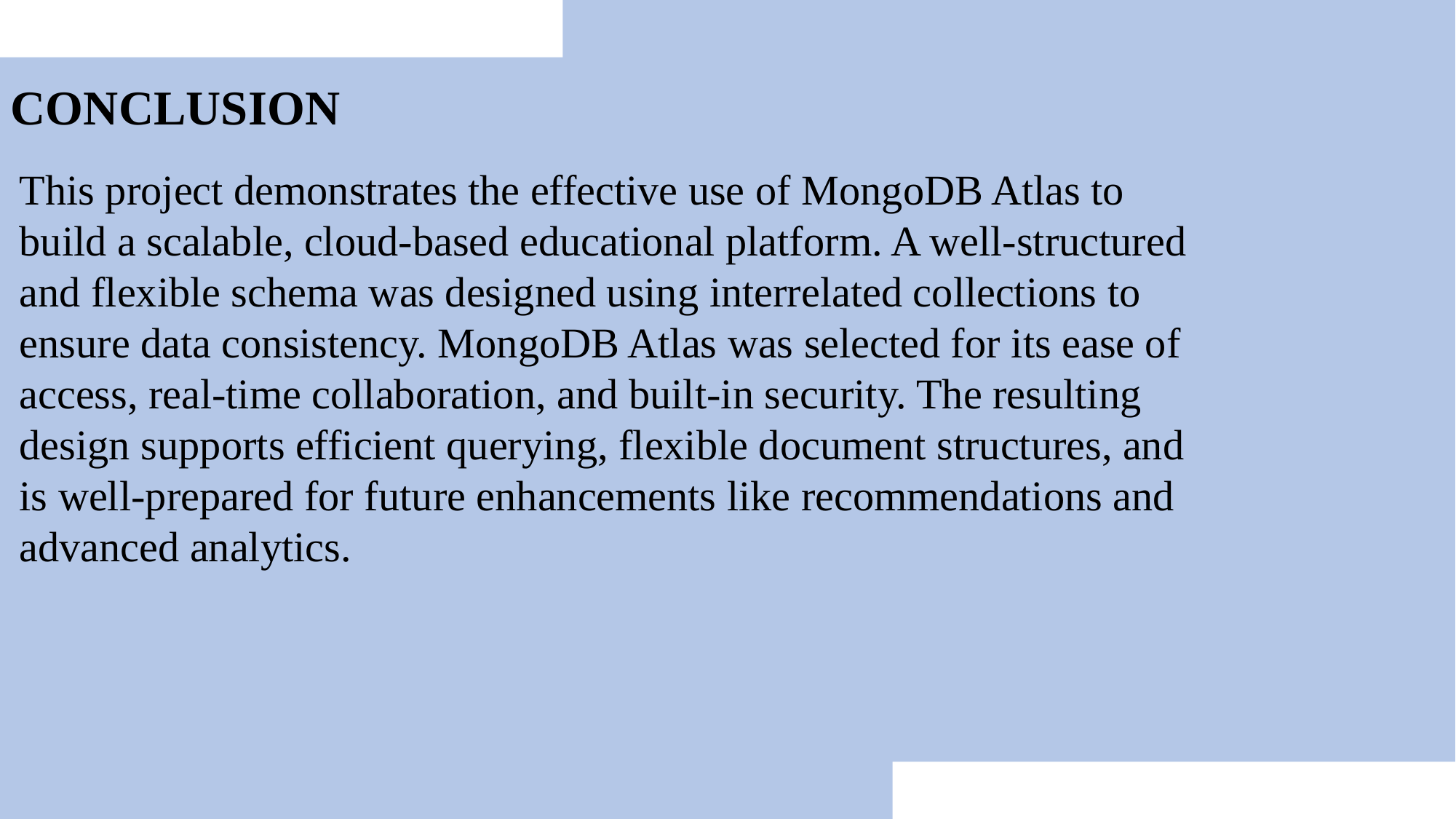

CONCLUSION
This project demonstrates the effective use of MongoDB Atlas to build a scalable, cloud-based educational platform. A well-structured and flexible schema was designed using interrelated collections to ensure data consistency. MongoDB Atlas was selected for its ease of access, real-time collaboration, and built-in security. The resulting design supports efficient querying, flexible document structures, and is well-prepared for future enhancements like recommendations and advanced analytics.